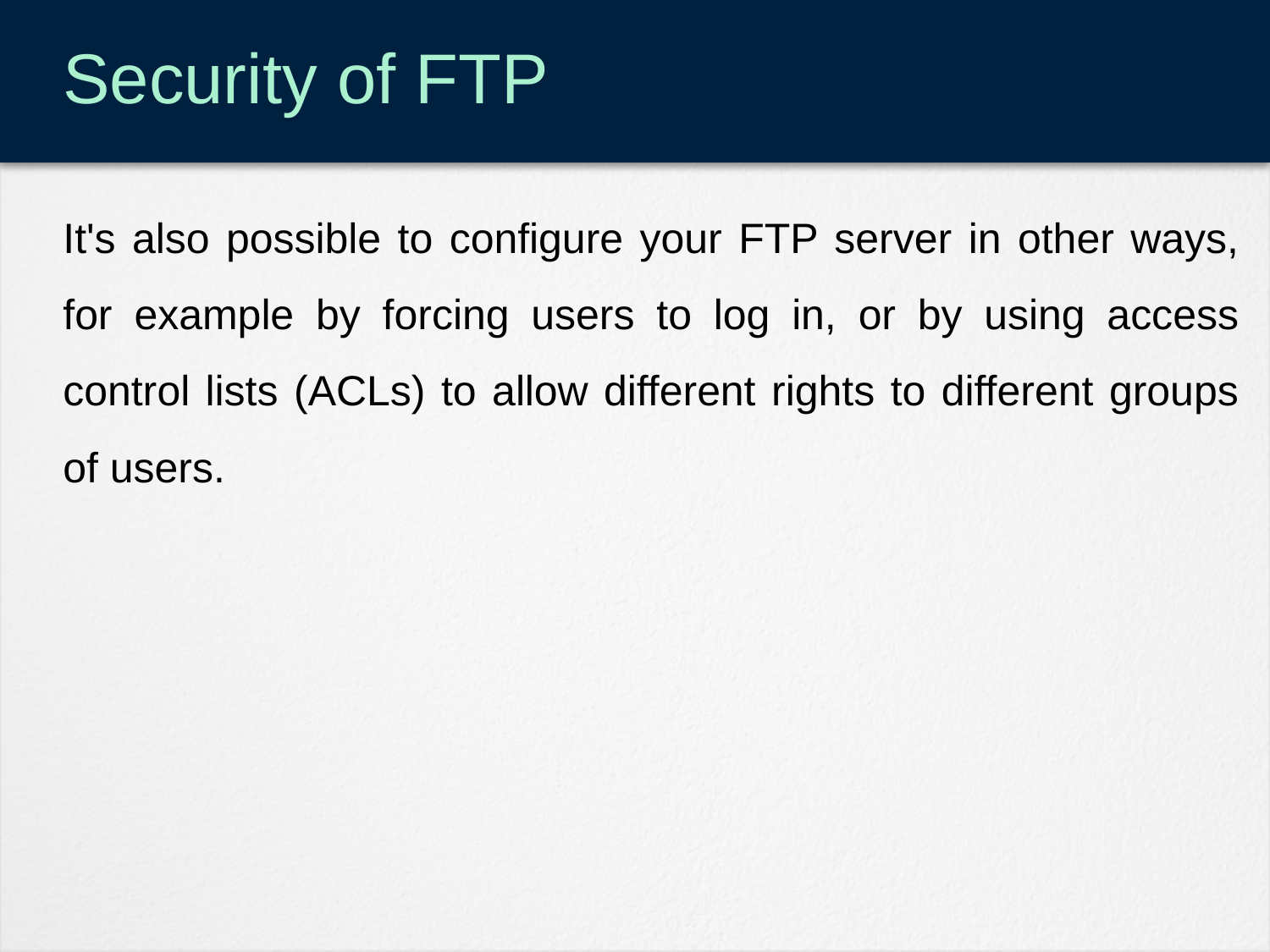

# Security of FTP
It's also possible to configure your FTP server in other ways, for example by forcing users to log in, or by using access control lists (ACLs) to allow different rights to different groups of users.